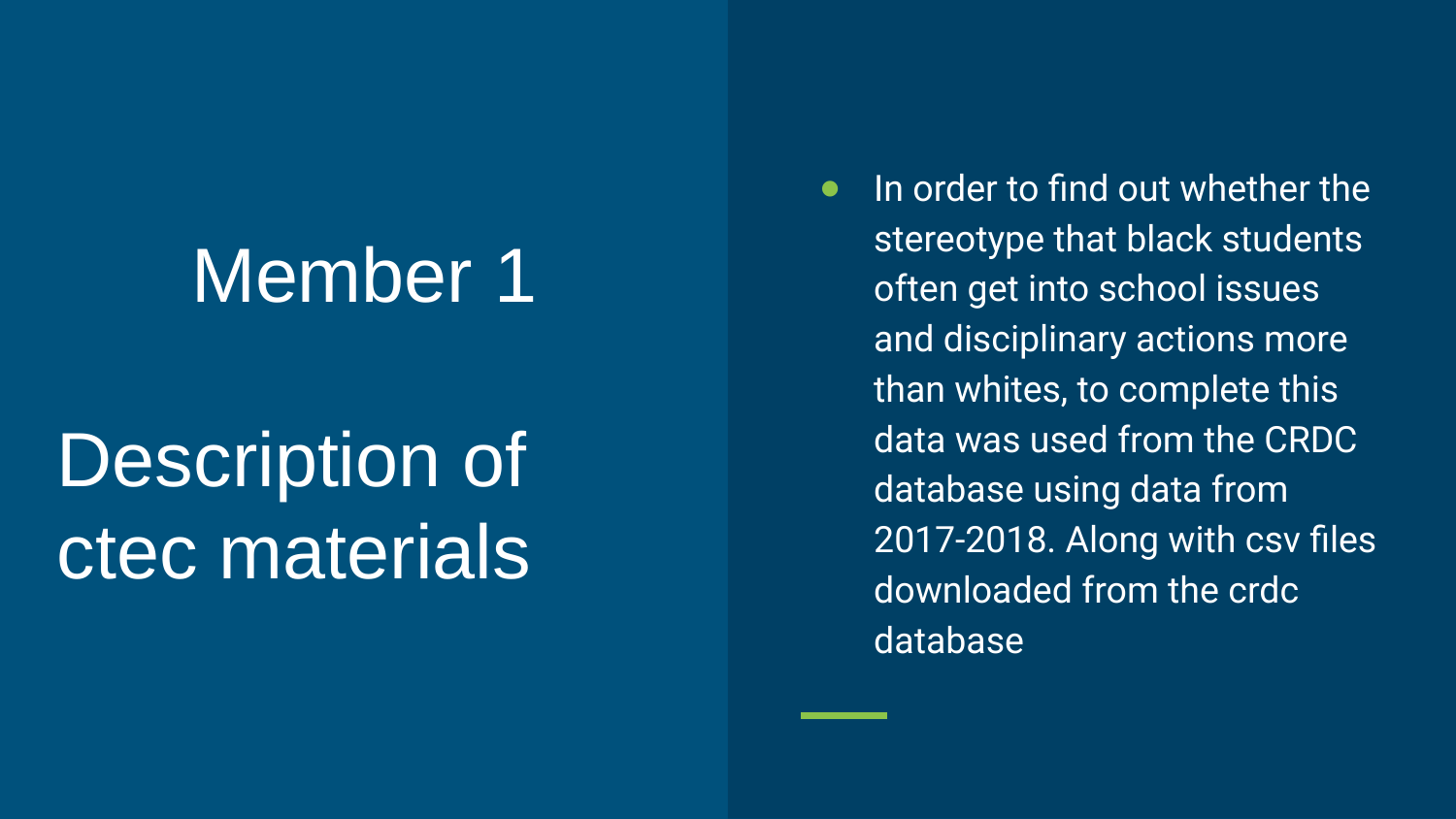

In order to find out whether the stereotype that black students often get into school issues and disciplinary actions more than whites, to complete this data was used from the CRDC database using data from 2017-2018. Along with csv files downloaded from the crdc database
# Member 1

Description of ctec materials